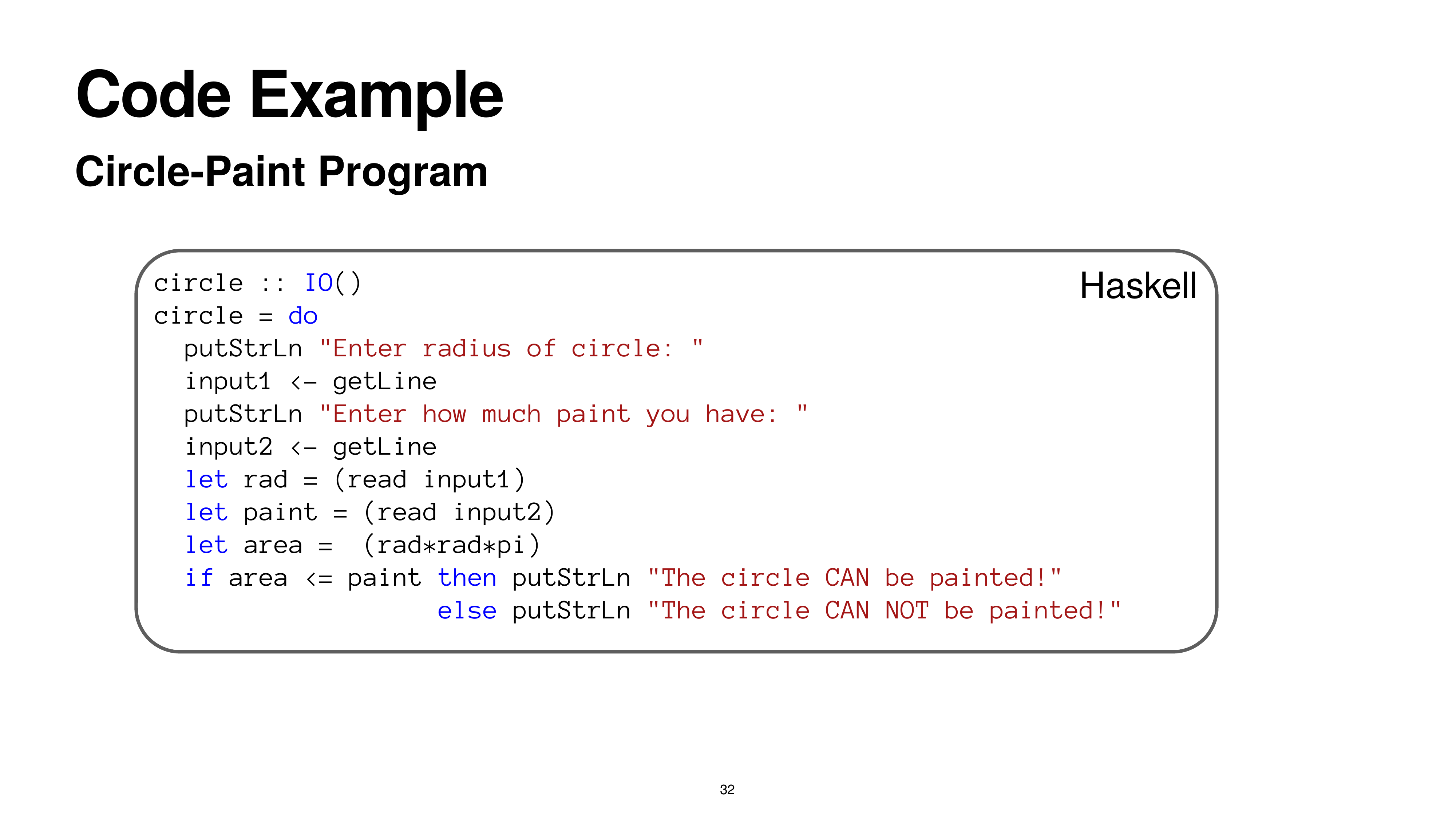

# Code Example
Circle-Paint Program

circle :: IO()
circle = do
  putStrLn "Enter radius of circle: "
  input1 <- getLine
  putStrLn "Enter how much paint you have: "
  input2 <- getLine
  let rad = (read input1)
  let paint = (read input2)
  let area =  (rad*rad*pi)
  if area <= paint then putStrLn "The circle CAN be painted!"
                   else putStrLn "The circle CAN NOT be painted!"
Haskell
32